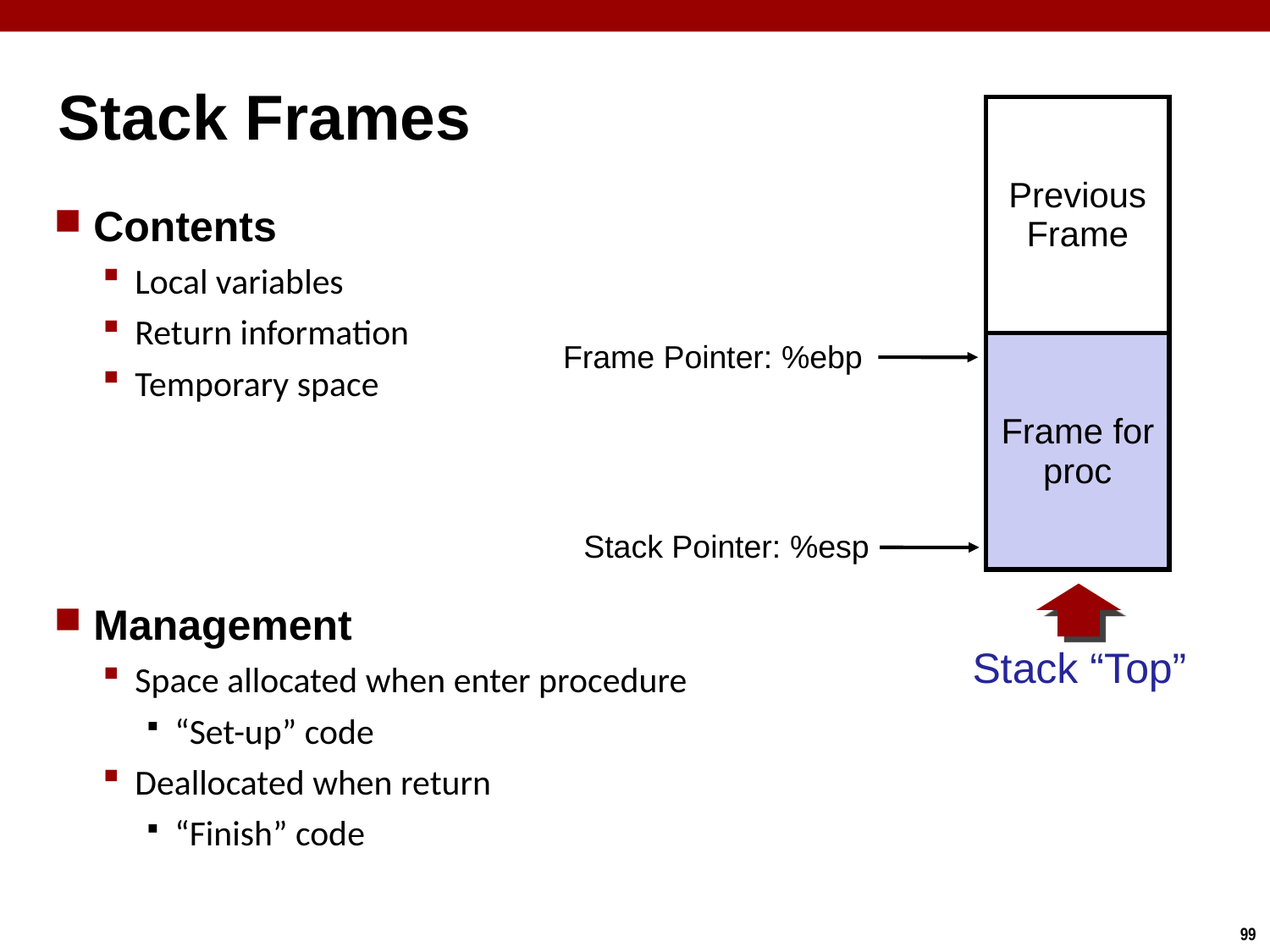

# Stack Frames
| Previous Frame |
| --- |
| Frame for proc |
Contents
Local variables
Return information
Temporary space

Management
Space allocated when enter procedure
“Set-up” code
Deallocated when return
“Finish” code
Frame Pointer: %ebp

Stack Pointer: %esp

Stack “Top”